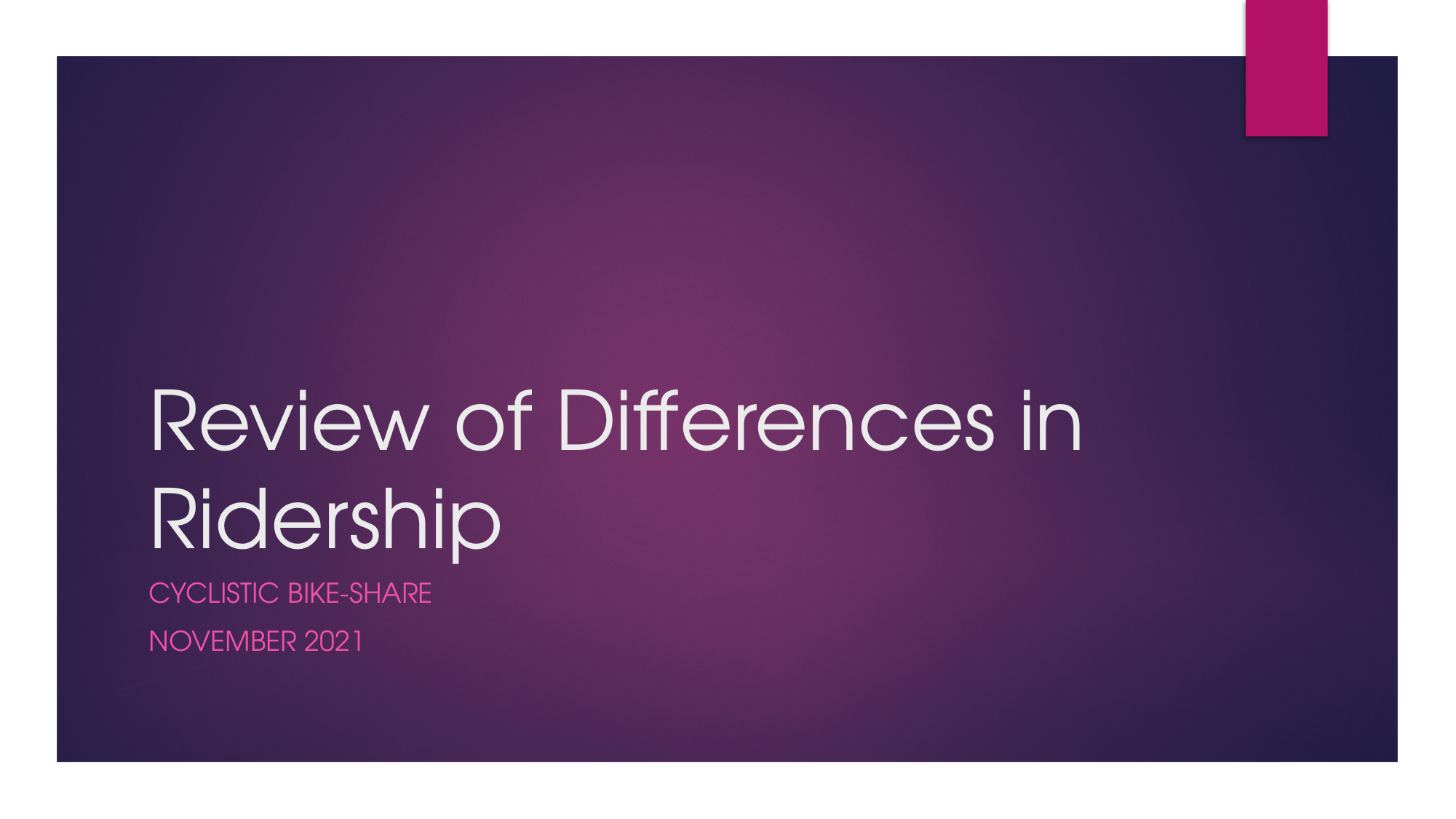

# Review of Differences in Ridership
Cyclistic Bike-Share
November 2021